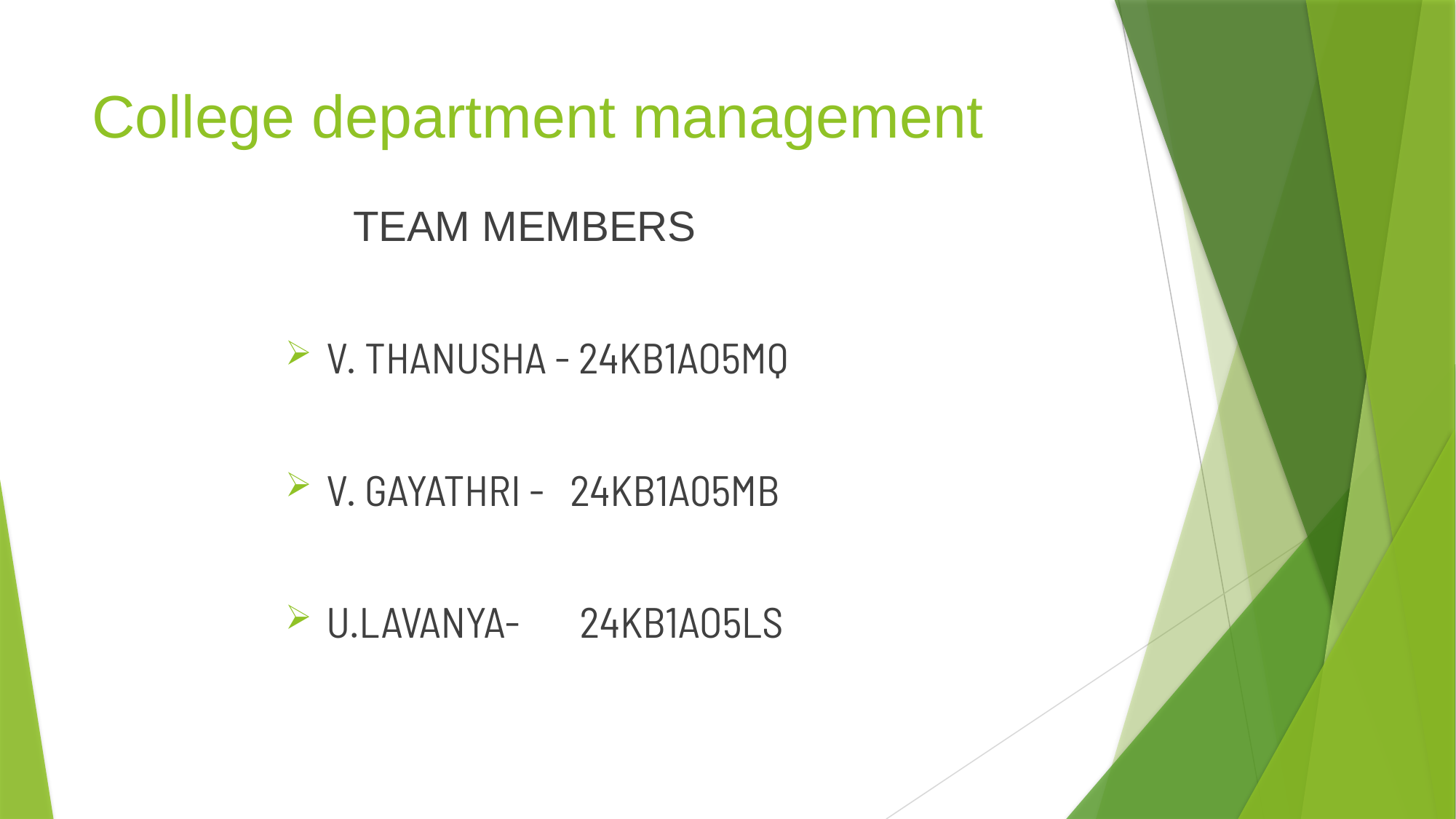

# College department management
      TEAM MEMBERS

V. THANUSHA - 24KB1AO5MQ

V. GAYATHRI -   24KB1A05MB

U.LAVANYA-       24KB1AO5LS